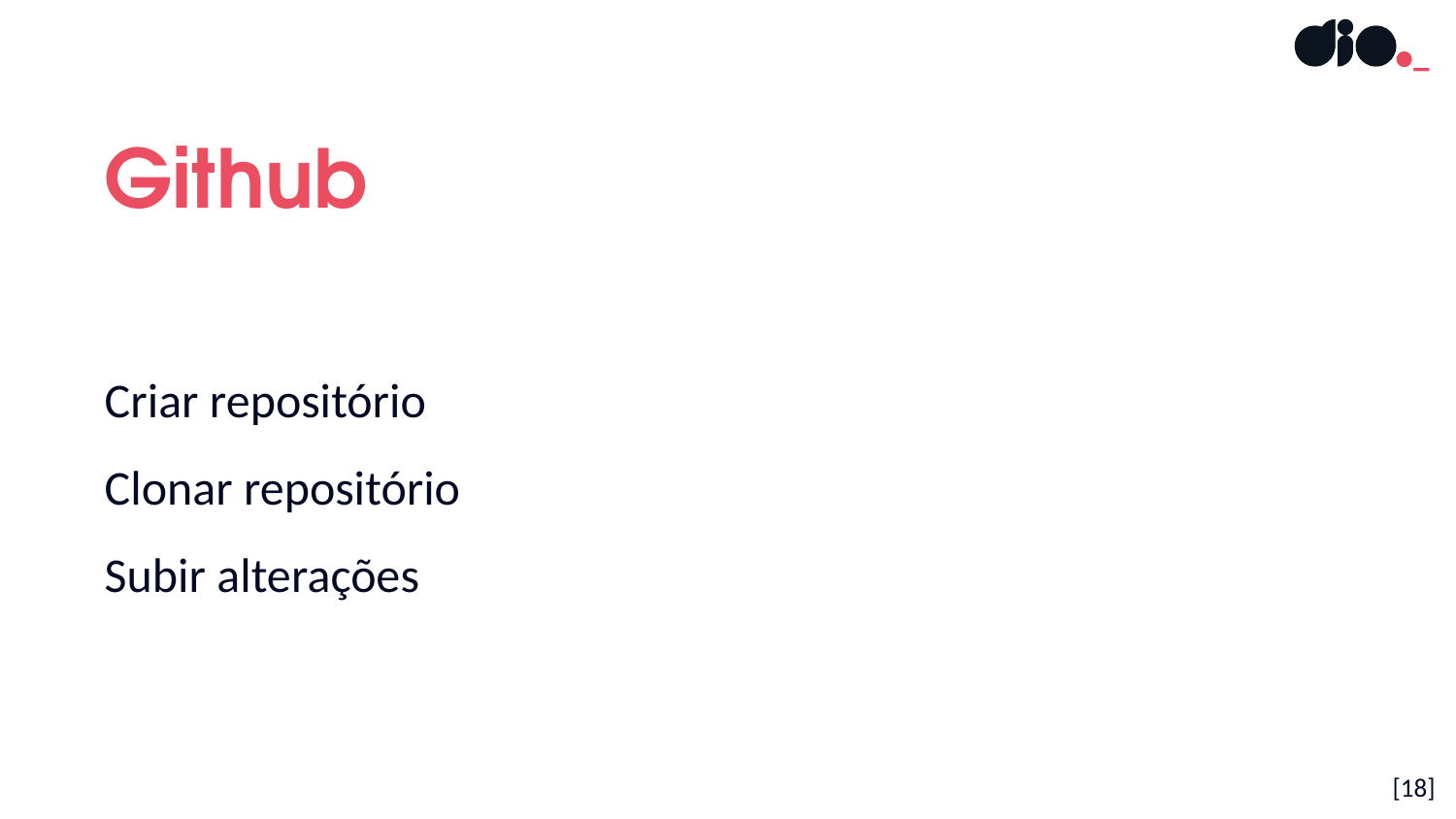

Github
Criar repositório
Clonar repositório
Subir alterações
[18]